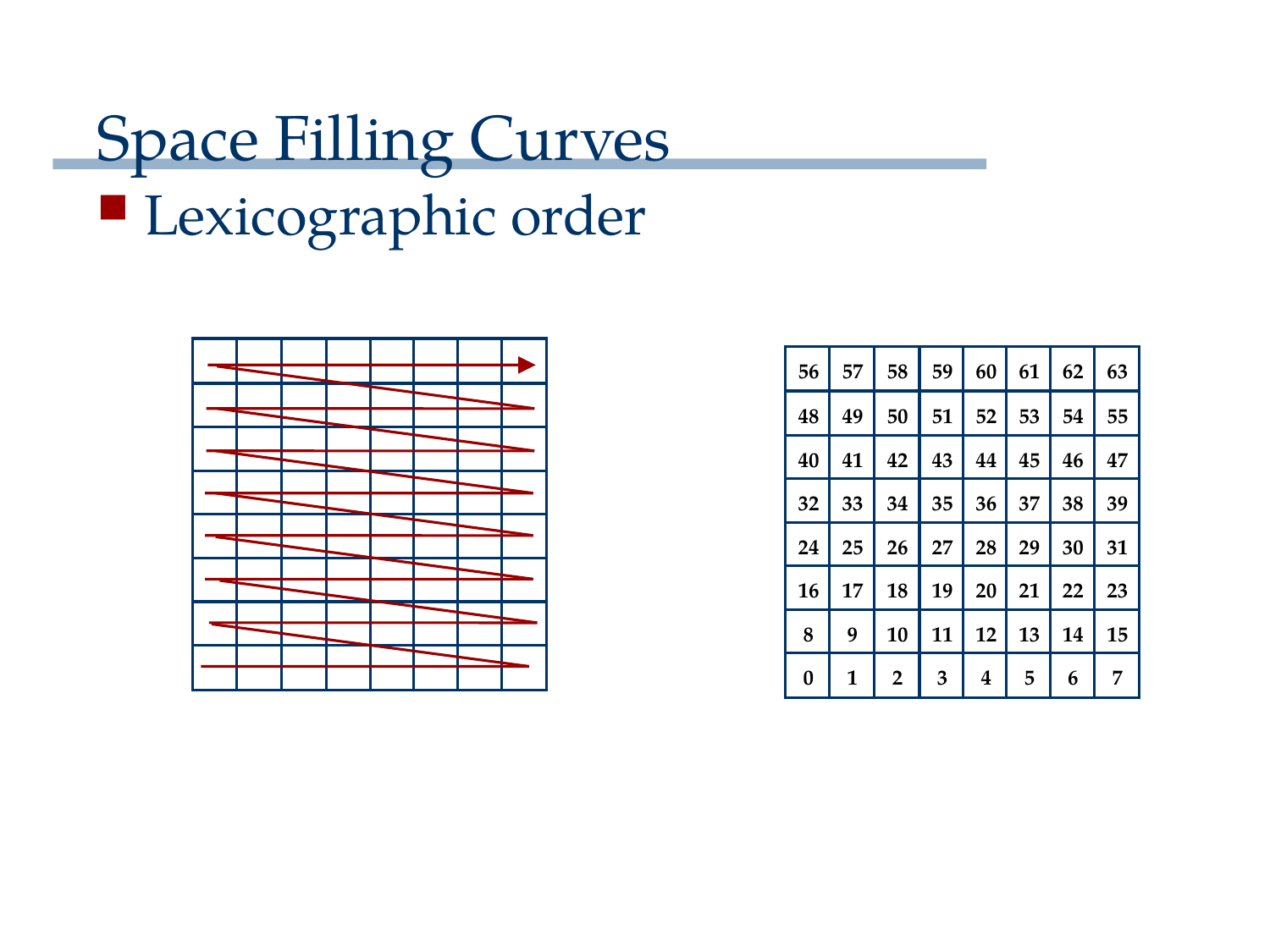

# Space Filling Curves
 Lexicographic order

56

57

58

59

60

61

62

63

48

49

50

51

52

53

54

55

40

41

42

43

44

45

46

47

32

33

34

35

36

37

38

39

24

25

26

27

28

29

30

31

16

17

18

19

20

21

22

23

8

9

10

11

12

13

14

15

0

1

2

3

4

5

6

7